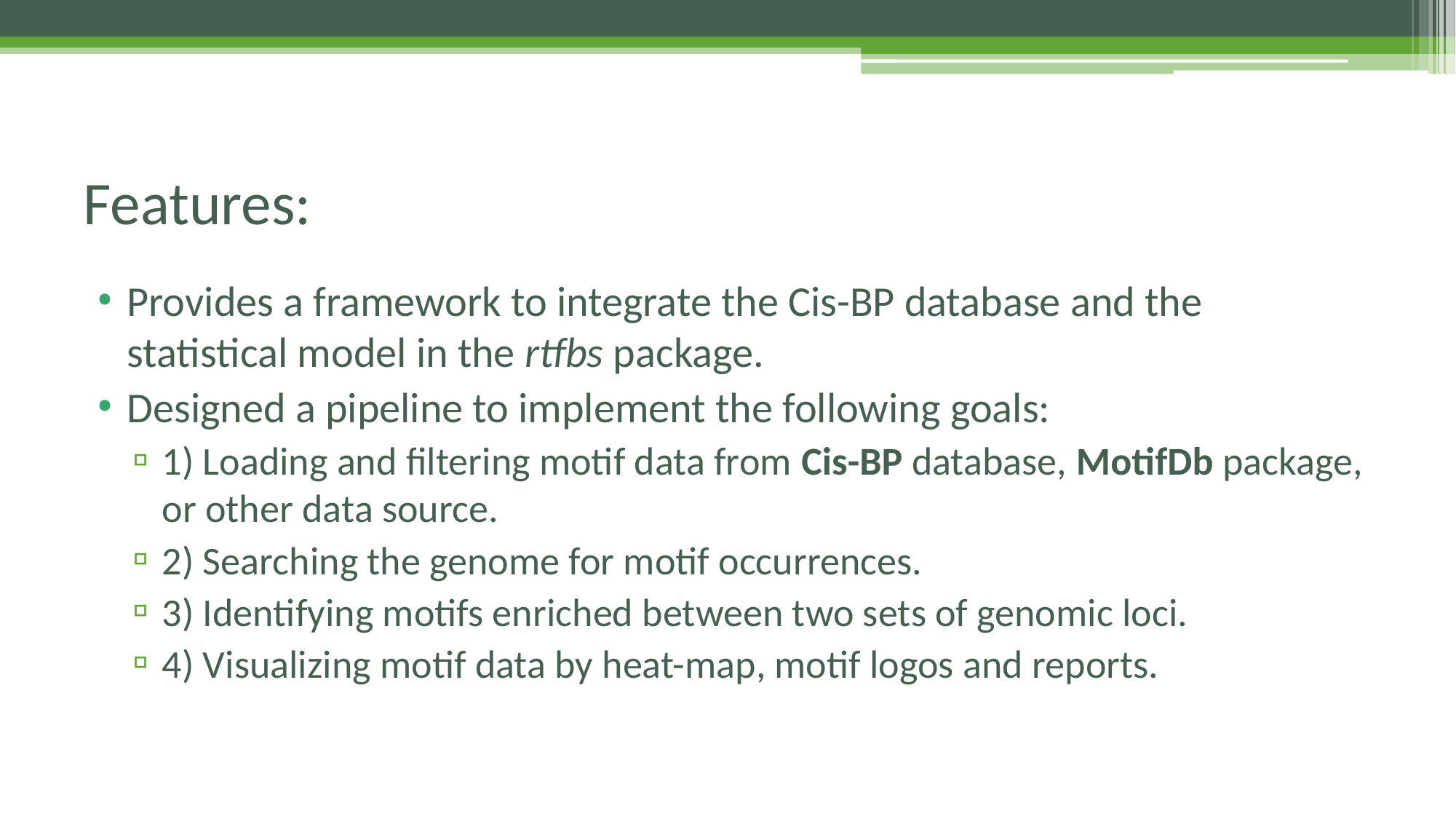

# Features:
Provides a framework to integrate the Cis-BP database and the statistical model in the rtfbs package.
Designed a pipeline to implement the following goals:
1) Loading and filtering motif data from Cis-BP database, MotifDb package, or other data source.
2) Searching the genome for motif occurrences.
3) Identifying motifs enriched between two sets of genomic loci.
4) Visualizing motif data by heat-map, motif logos and reports.